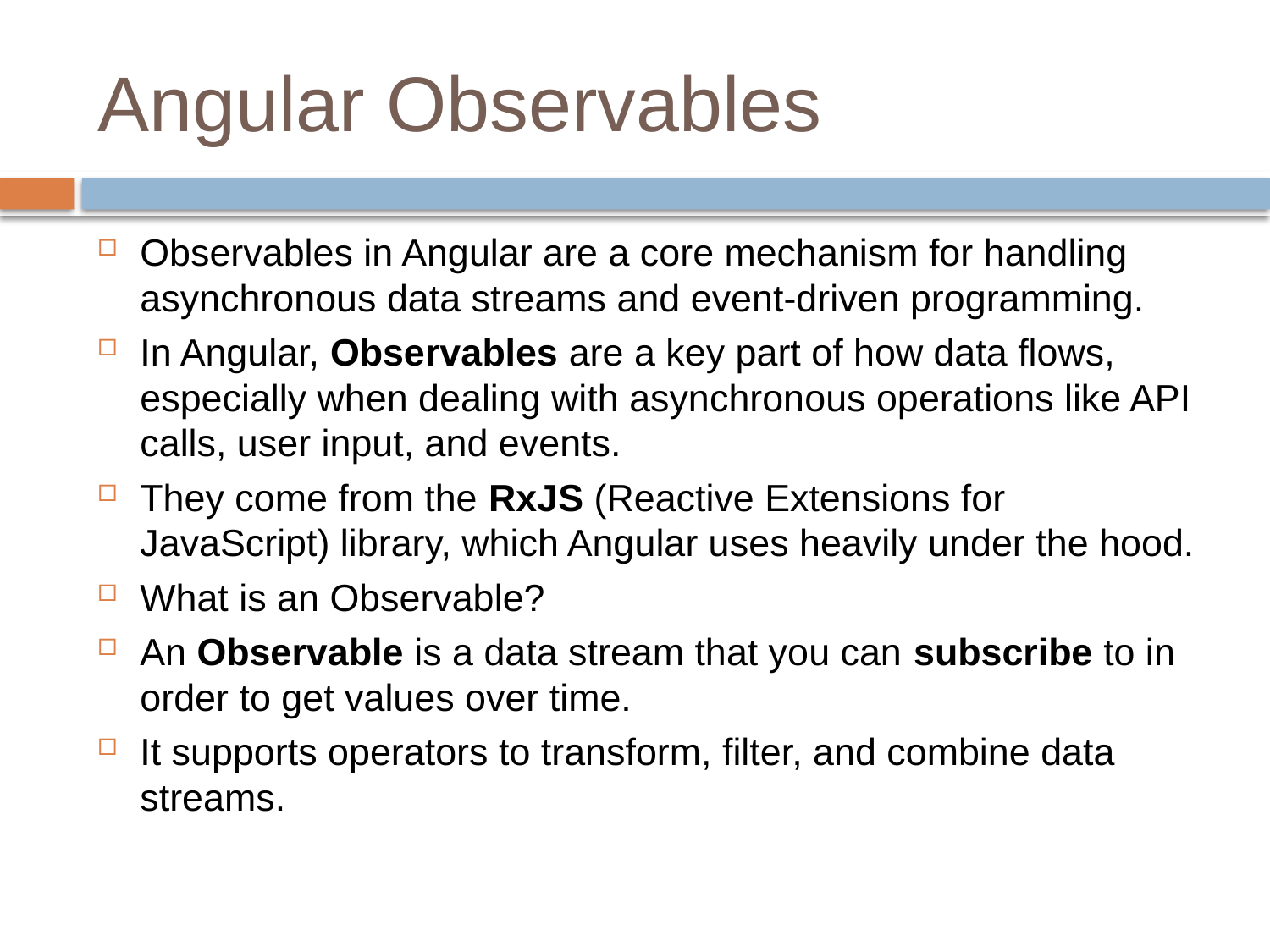

# Angular Observables
Observables in Angular are a core mechanism for handling asynchronous data streams and event-driven programming.
In Angular, Observables are a key part of how data flows, especially when dealing with asynchronous operations like API calls, user input, and events.
They come from the RxJS (Reactive Extensions for JavaScript) library, which Angular uses heavily under the hood.
What is an Observable?
An Observable is a data stream that you can subscribe to in order to get values over time.
It supports operators to transform, filter, and combine data streams.